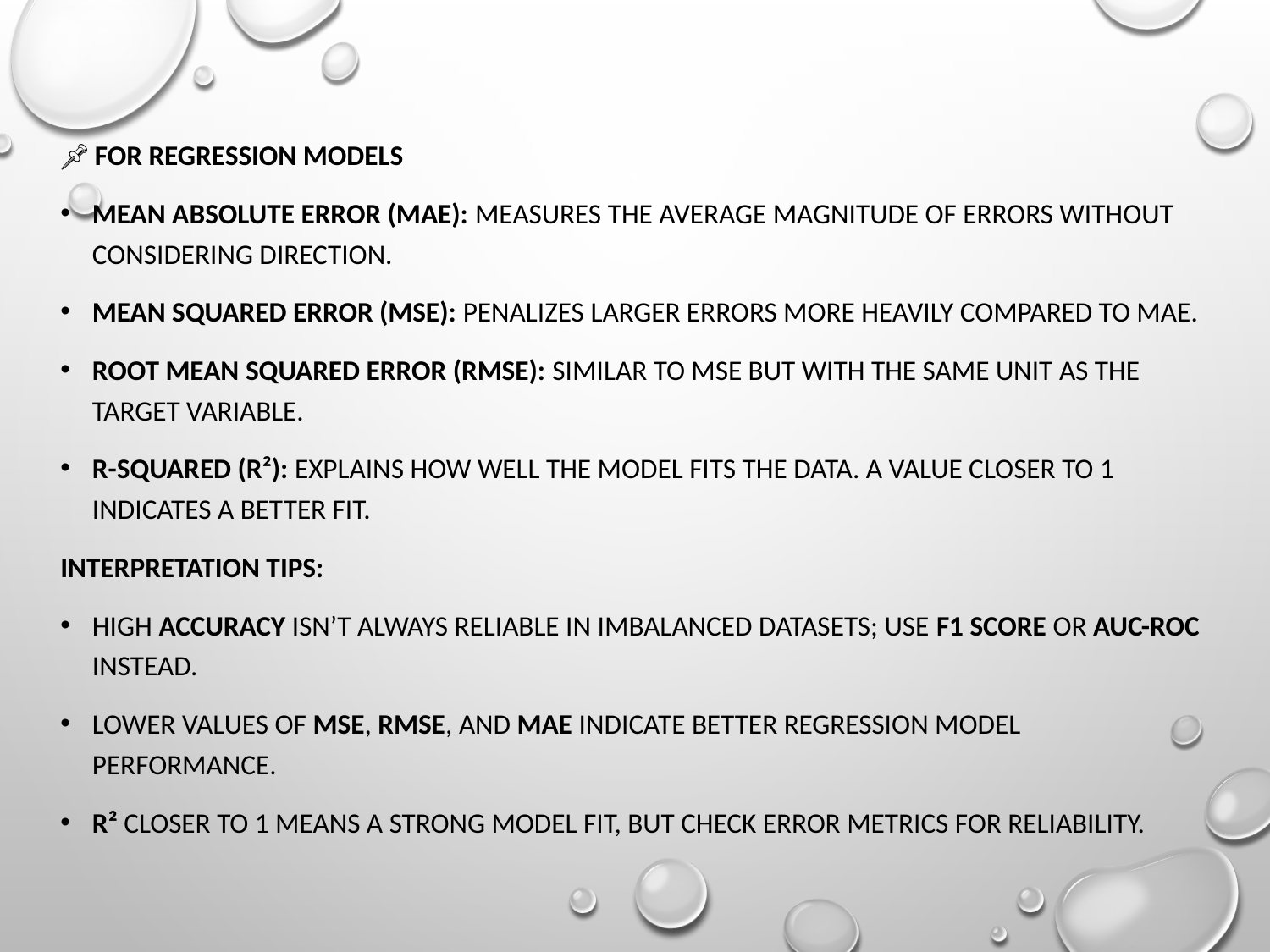

📌 For Regression Models
Mean Absolute Error (MAE): Measures the average magnitude of errors without considering direction.
Mean Squared Error (MSE): Penalizes larger errors more heavily compared to MAE.
Root Mean Squared Error (RMSE): Similar to MSE but with the same unit as the target variable.
R-squared (R²): Explains how well the model fits the data. A value closer to 1 indicates a better fit.
Interpretation Tips:
High Accuracy isn’t always reliable in imbalanced datasets; use F1 Score or AUC-ROC instead.
Lower values of MSE, RMSE, and MAE indicate better regression model performance.
R² closer to 1 means a strong model fit, but check error metrics for reliability.